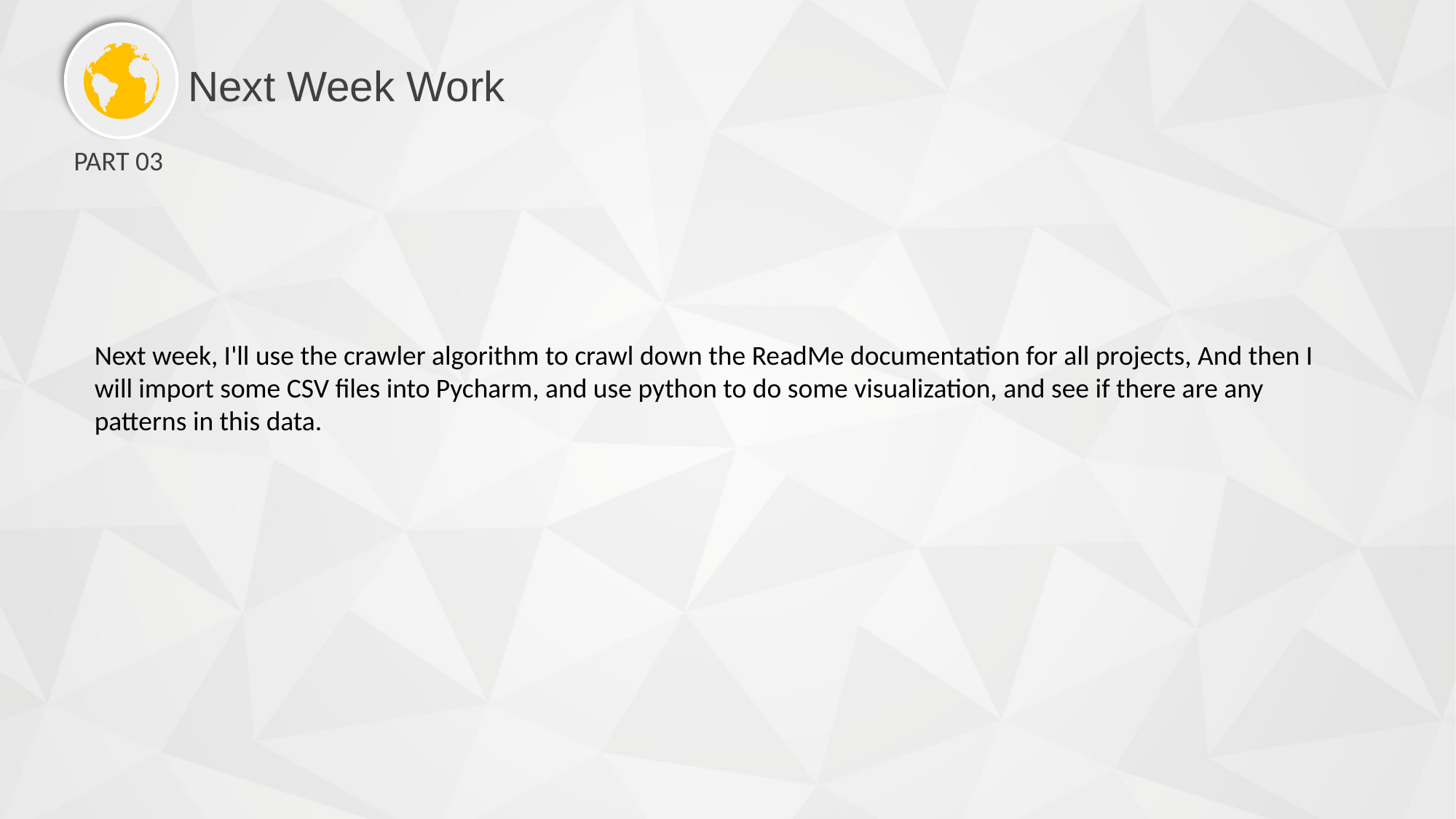

Next Week Work
PART 03
Next week, I'll use the crawler algorithm to crawl down the ReadMe documentation for all projects, And then I will import some CSV files into Pycharm, and use python to do some visualization, and see if there are any patterns in this data.